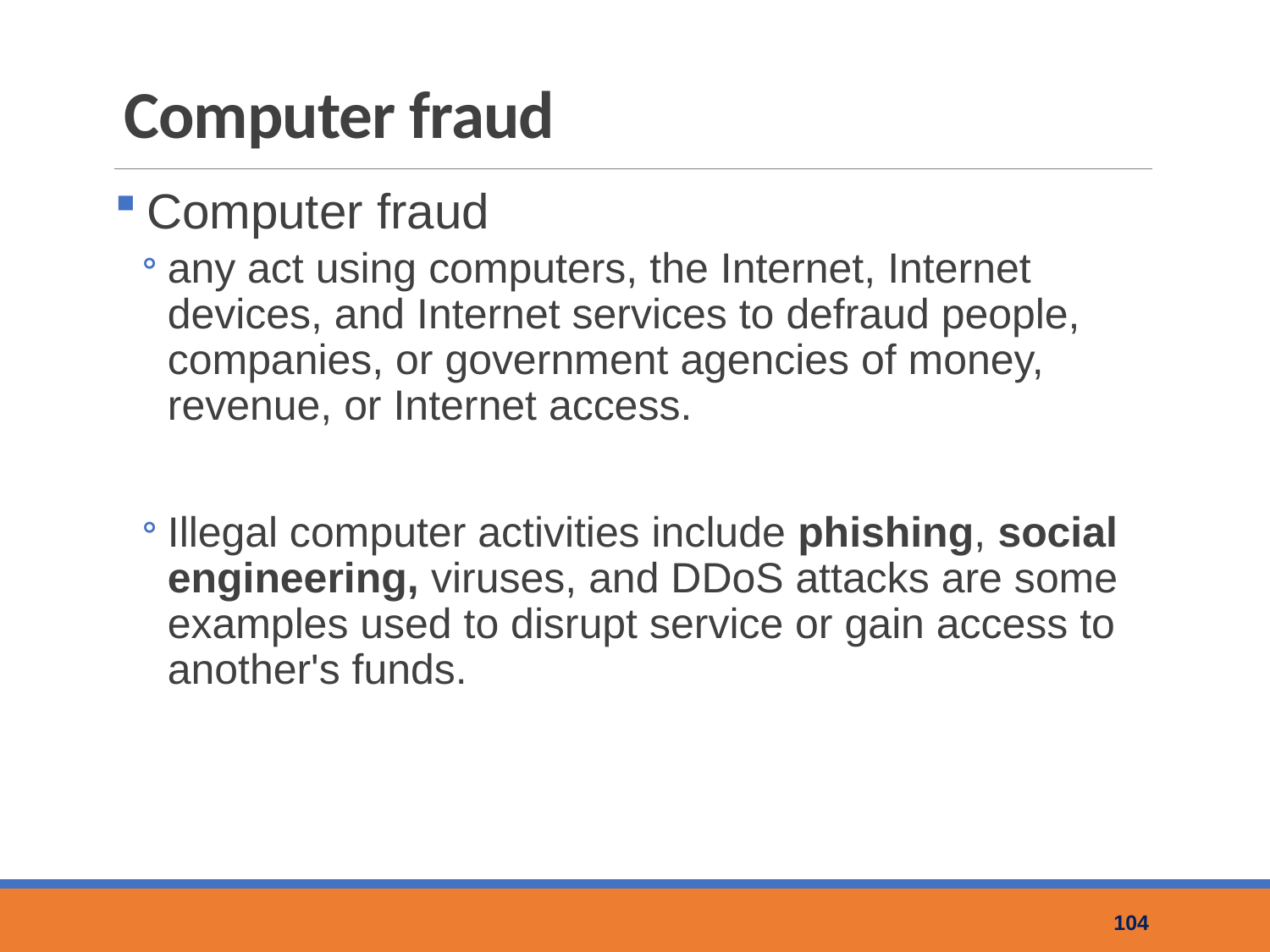

# Computer fraud
Computer fraud
any act using computers, the Internet, Internet devices, and Internet services to defraud people, companies, or government agencies of money, revenue, or Internet access.

Illegal computer activities include phishing, social engineering, viruses, and DDoS attacks are some examples used to disrupt service or gain access to another's funds.
104